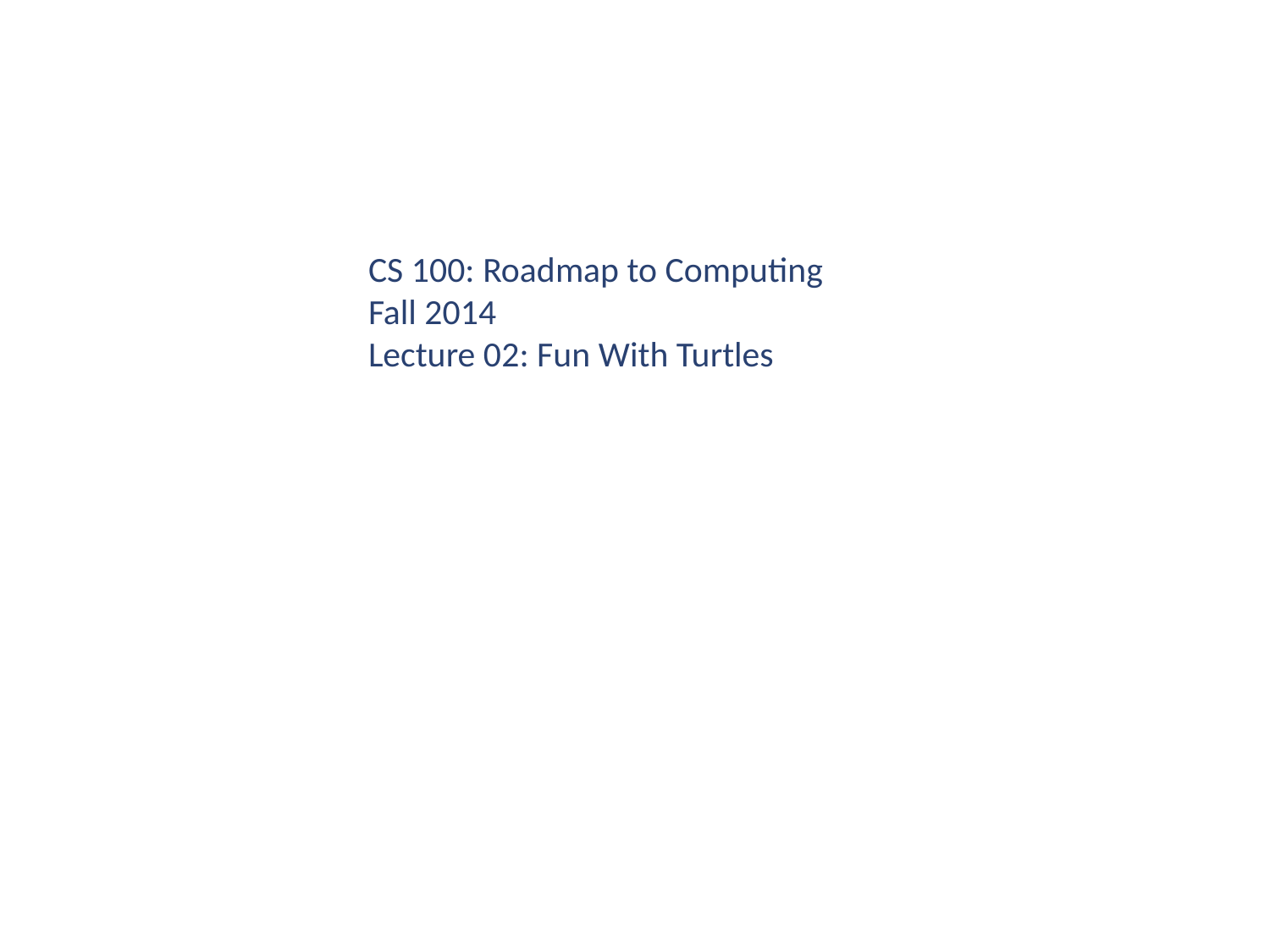

CS 100: Roadmap to Computing
Fall 2014
Lecture 02: Fun With Turtles